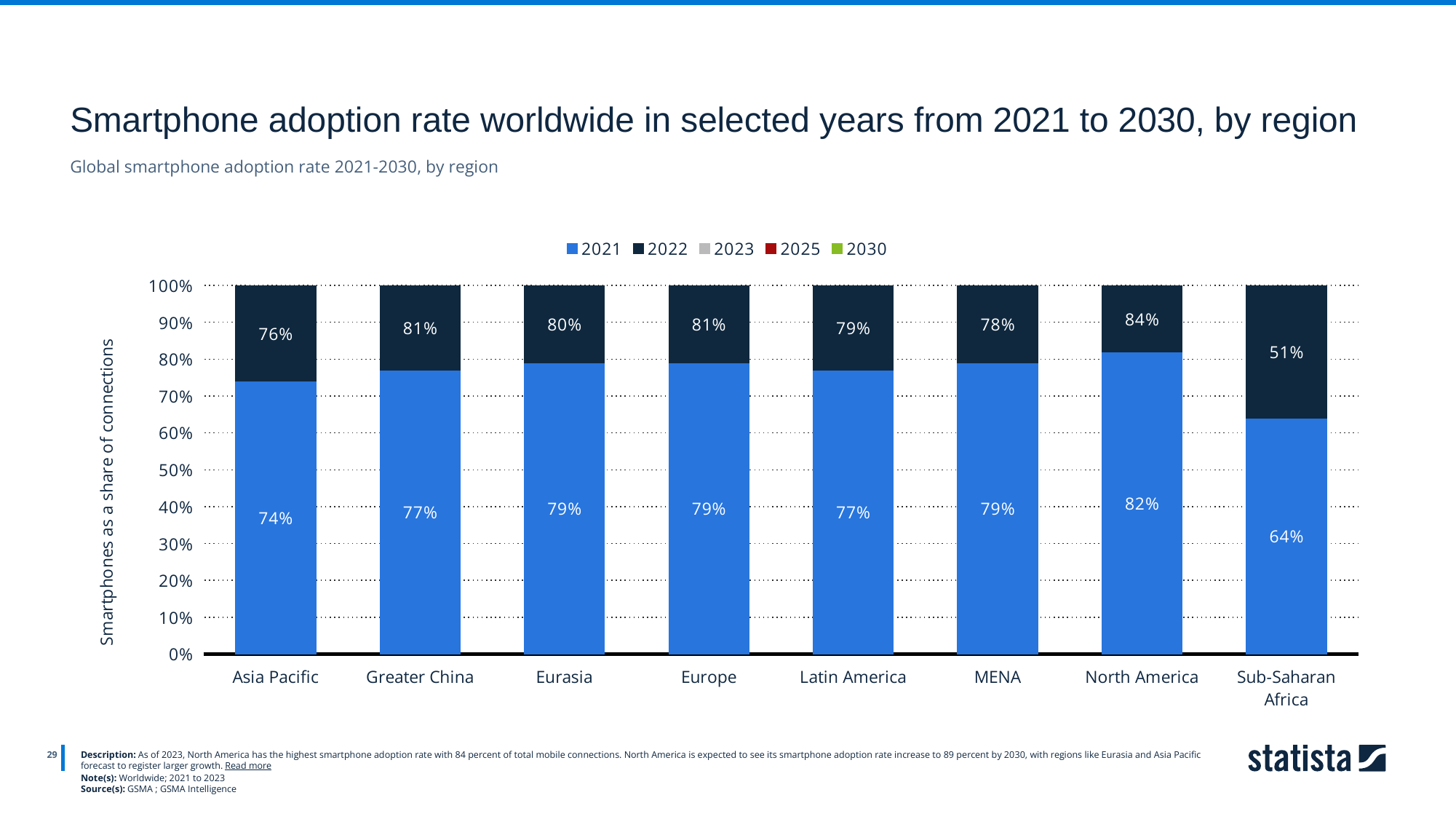

Smartphone adoption rate worldwide in selected years from 2021 to 2030, by region
Global smartphone adoption rate 2021-2030, by region

### Chart

| Category | 2021 | 2022 | 2023 | 2025 | 2030 |
|---|---|---|---|---|---|
| Asia Pacific | 0.74 | 0.76 | 0.78 | 0.84 | 0.91 |
| Greater China | 0.77 | 0.81 | 0.84 | 0.89 | 0.93 |
| Eurasia | 0.79 | 0.8 | 0.83 | 0.86 | 0.93 |
| Europe | 0.79 | 0.81 | 0.82 | 0.83 | 0.91 |
| Latin America | 0.77 | 0.79 | 0.8 | 0.82 | 0.92 |
| MENA | 0.79 | 0.78 | 0.81 | 0.82 | 0.9 |
| North America | 0.82 | 0.84 | 0.86 | 0.85 | 0.89 |
| Sub-Saharan Africa | 0.64 | 0.51 | 0.55 | 0.75 | 0.86 |
29
Description: As of 2023, North America has the highest smartphone adoption rate with 84 percent of total mobile connections. North America is expected to see its smartphone adoption rate increase to 89 percent by 2030, with regions like Eurasia and Asia Pacific forecast to register larger growth. Read more
Note(s): Worldwide; 2021 to 2023
Source(s): GSMA ; GSMA Intelligence